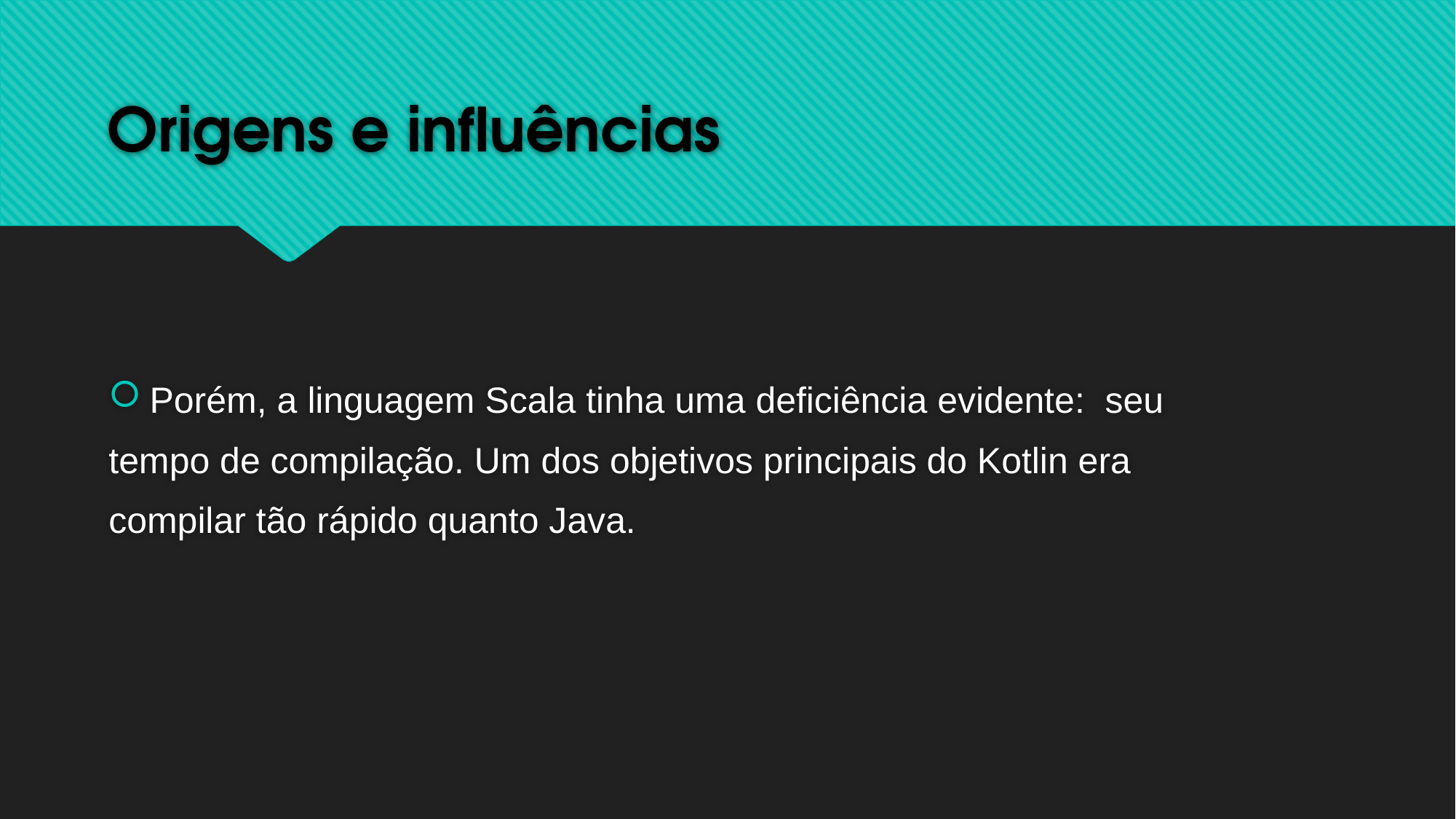

# Origens e influências
Porém, a linguagem Scala tinha uma deficiência evidente:  seu
tempo de compilação. Um dos objetivos principais do Kotlin era
compilar tão rápido quanto Java.